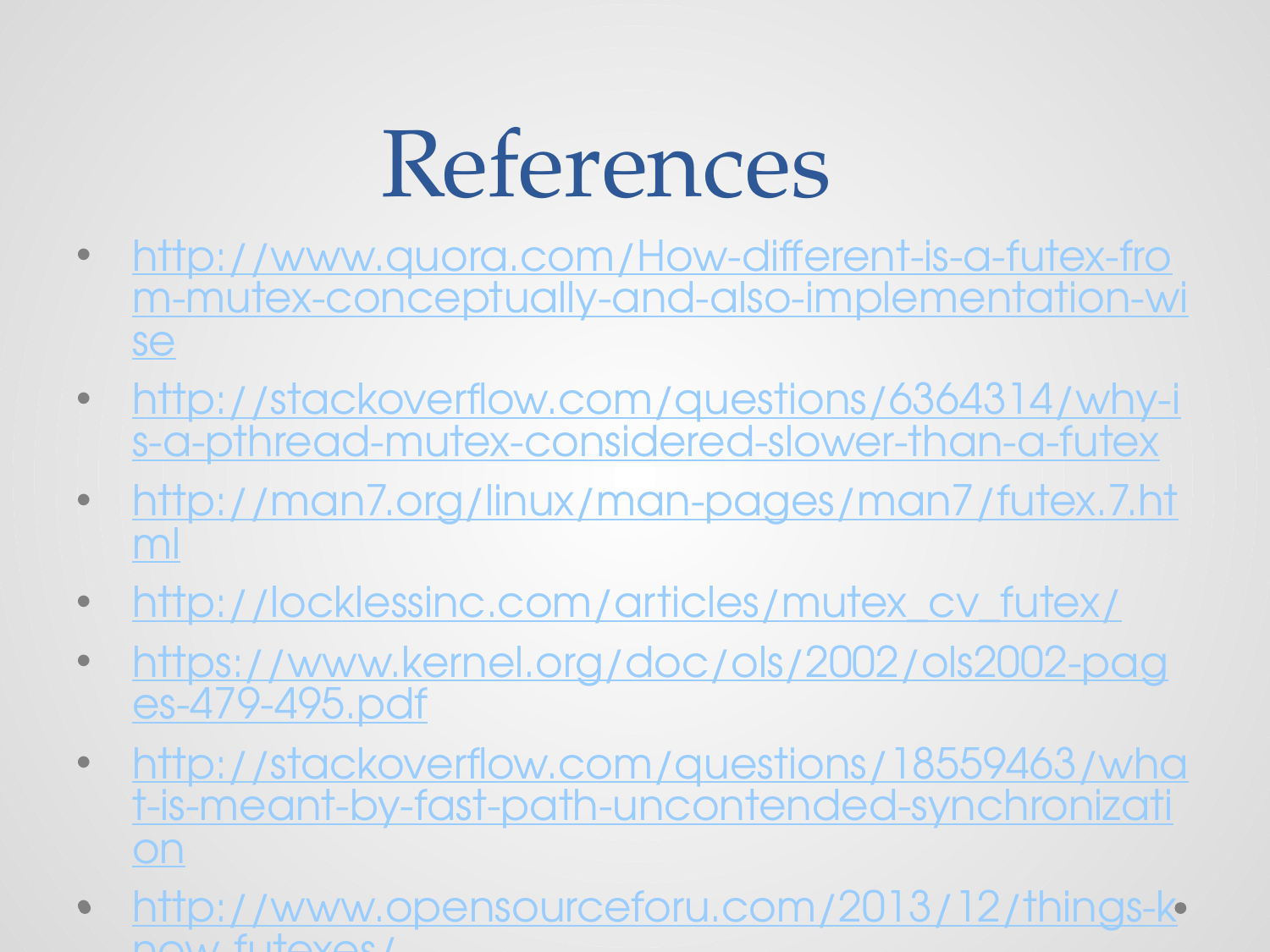

# References
http://www.quora.com/How-different-is-a-futex-from-mutex-conceptually-and-also-implementation-wise
http://stackoverflow.com/questions/6364314/why-is-a-pthread-mutex-considered-slower-than-a-futex
http://man7.org/linux/man-pages/man7/futex.7.html
http://locklessinc.com/articles/mutex_cv_futex/
https://www.kernel.org/doc/ols/2002/ols2002-pages-479-495.pdf
http://stackoverflow.com/questions/18559463/what-is-meant-by-fast-path-uncontended-synchronization
http://www.opensourceforu.com/2013/12/things-know-futexes/
http://locklessinc.com/articles/futex_cheat_sheet/
https://www.kernel.org/doc/Documentation/robust-futexes.txt